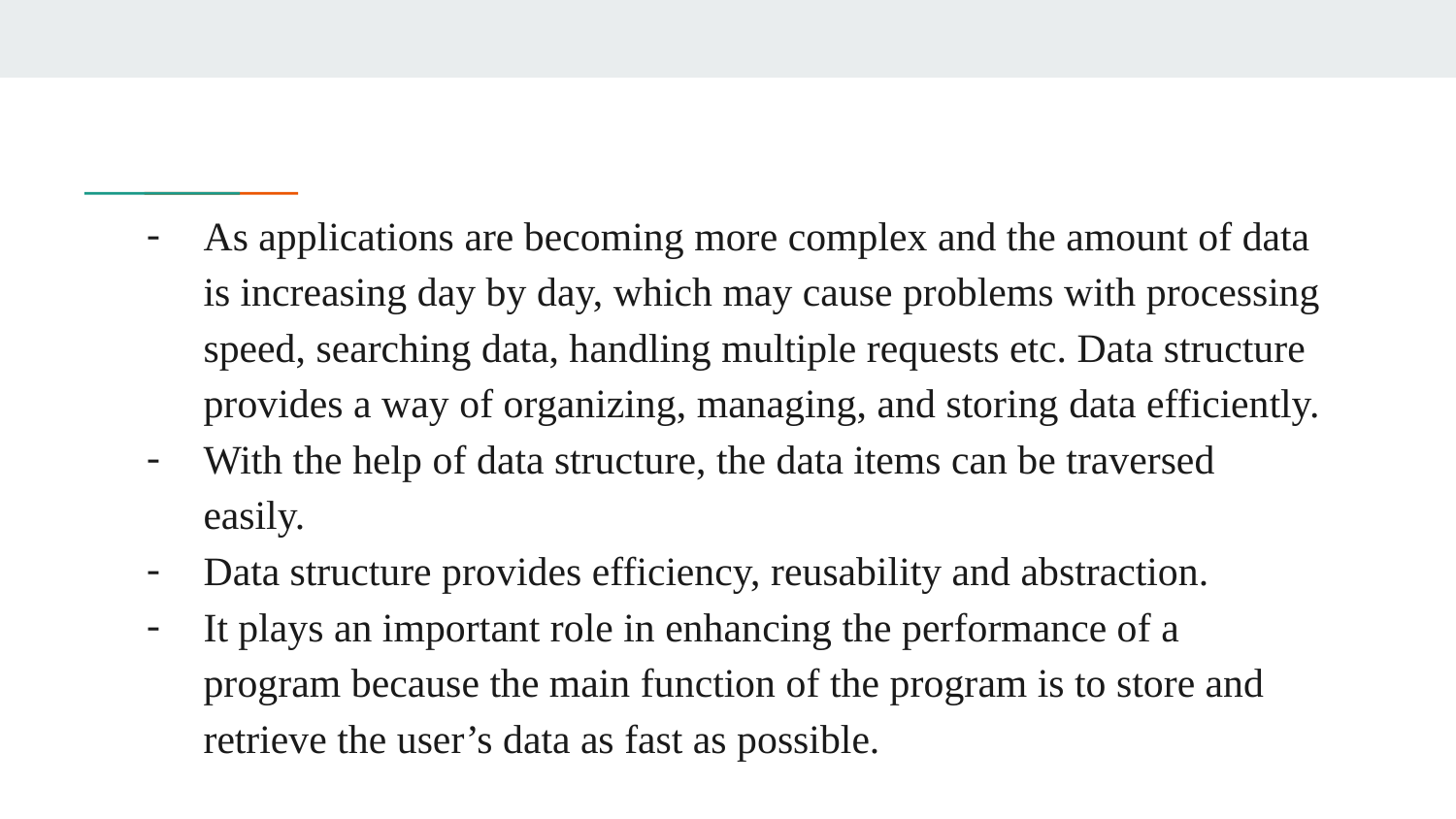

As applications are becoming more complex and the amount of data is increasing day by day, which may cause problems with processing speed, searching data, handling multiple requests etc. Data structure provides a way of organizing, managing, and storing data efficiently.
With the help of data structure, the data items can be traversed easily.
Data structure provides efficiency, reusability and abstraction.
It plays an important role in enhancing the performance of a program because the main function of the program is to store and retrieve the user’s data as fast as possible.
#